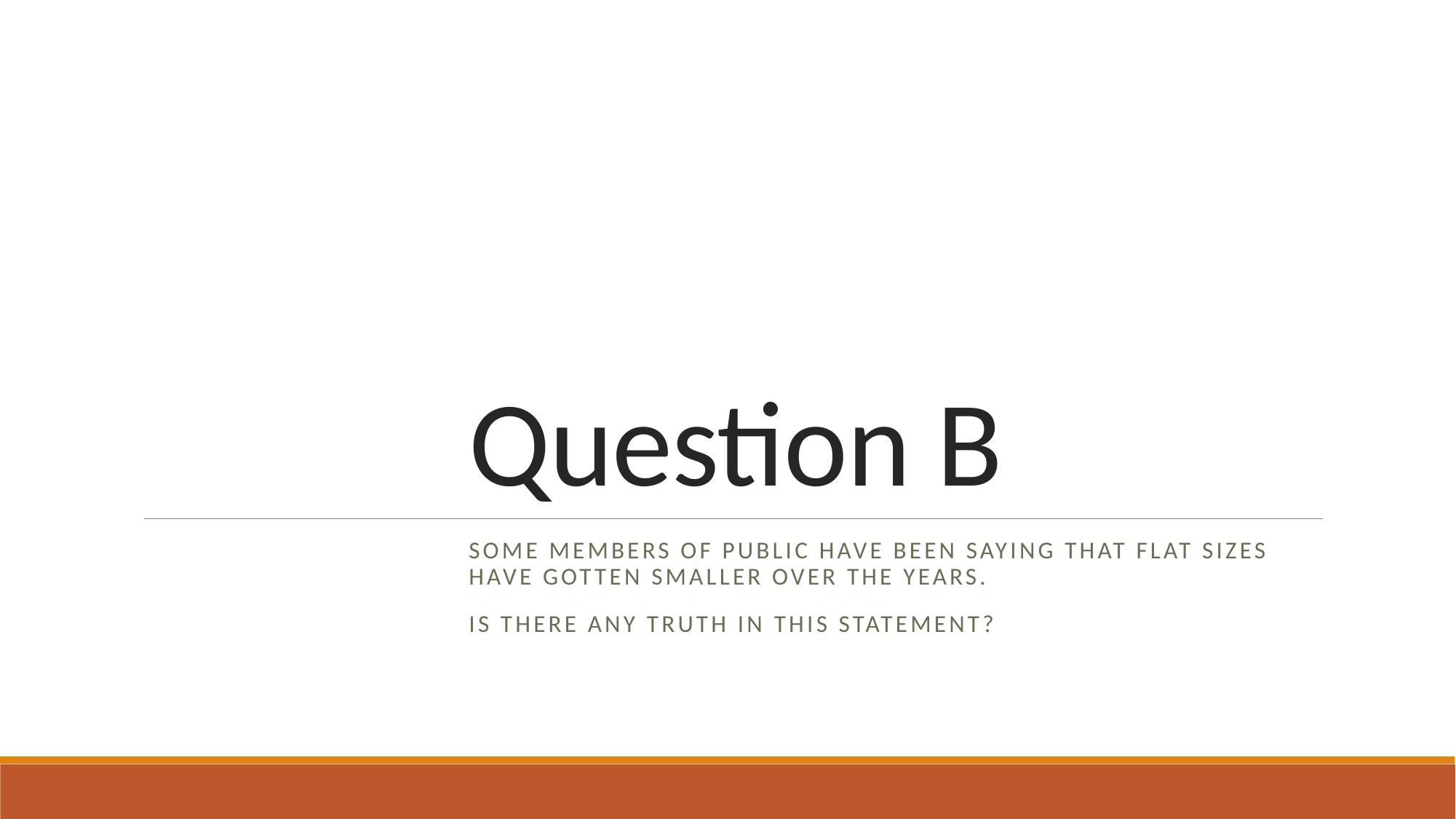

# Question B
Some members of public have been saying that flat sizes have gotten smaller over the years.
Is there any truth in this statement?